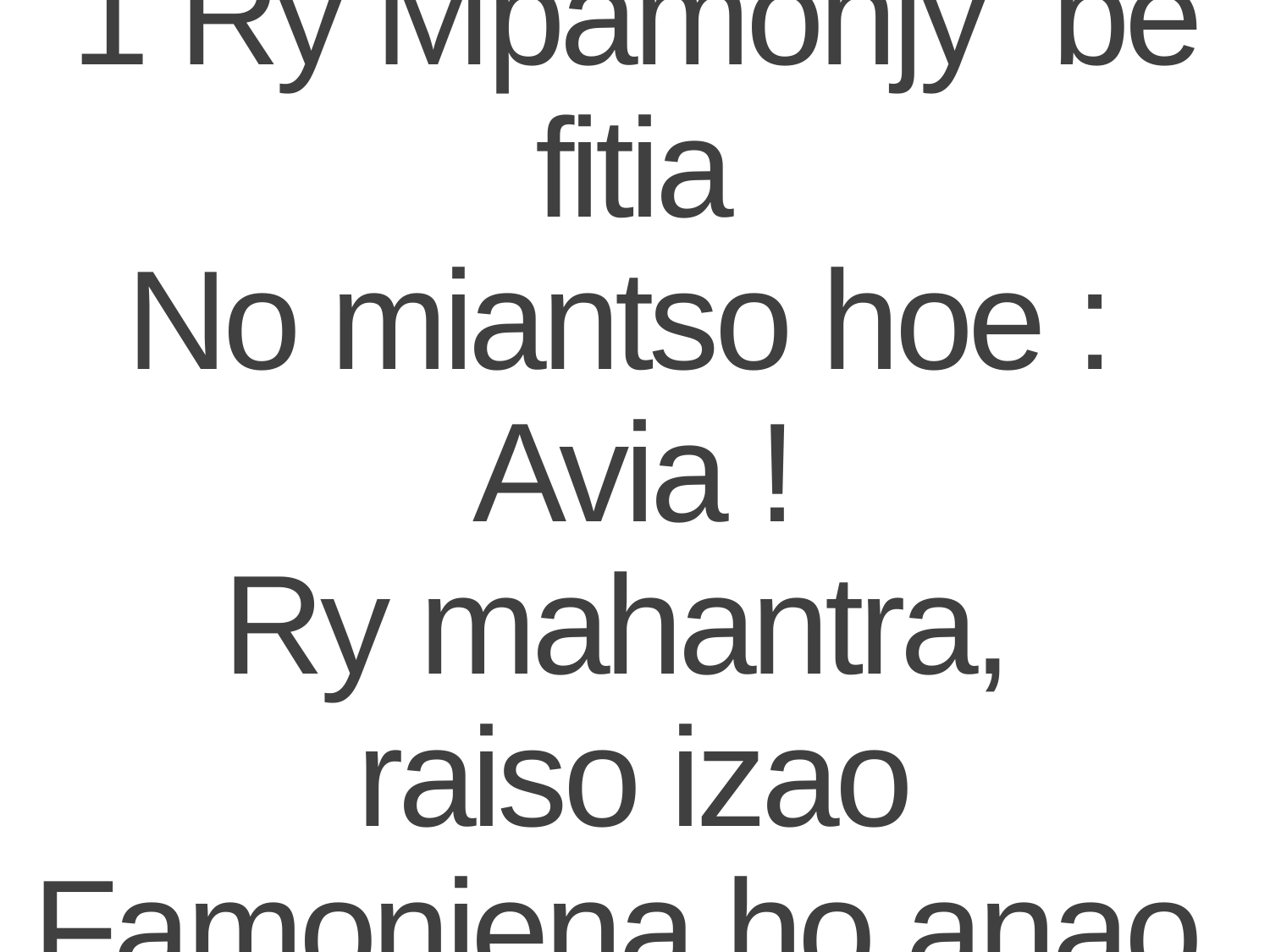

1 Ry Mpamonjy  be fitia
No miantso hoe :  Avia !
Ry mahantra,
raiso izao
Famonjena ho anao.